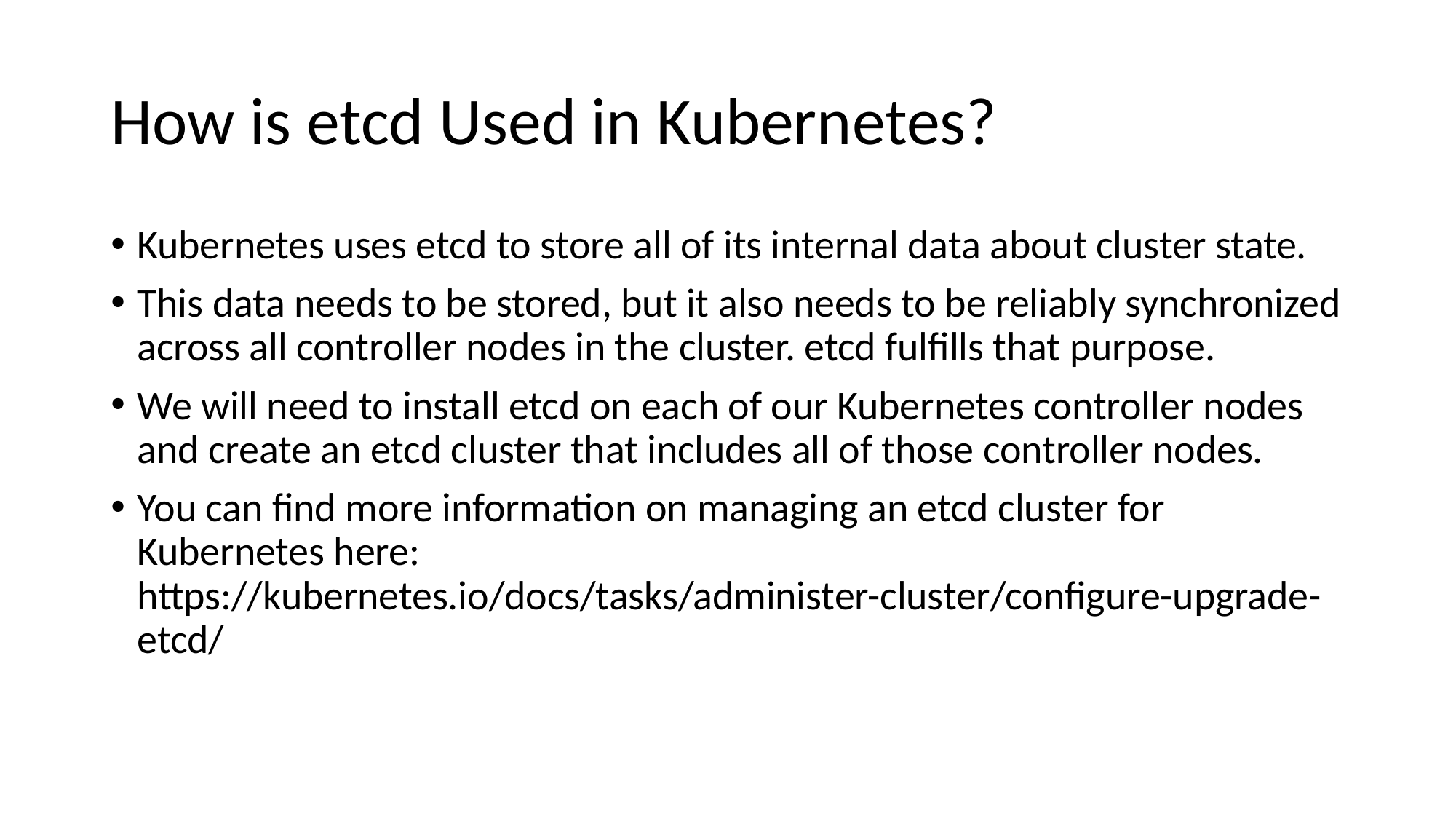

# How is etcd Used in Kubernetes?
Kubernetes uses etcd to store all of its internal data about cluster state.
This data needs to be stored, but it also needs to be reliably synchronized across all controller nodes in the cluster. etcd fulfills that purpose.
We will need to install etcd on each of our Kubernetes controller nodes and create an etcd cluster that includes all of those controller nodes.
You can find more information on managing an etcd cluster for Kubernetes here:  https://kubernetes.io/docs/tasks/administer-cluster/configure-upgrade-etcd/